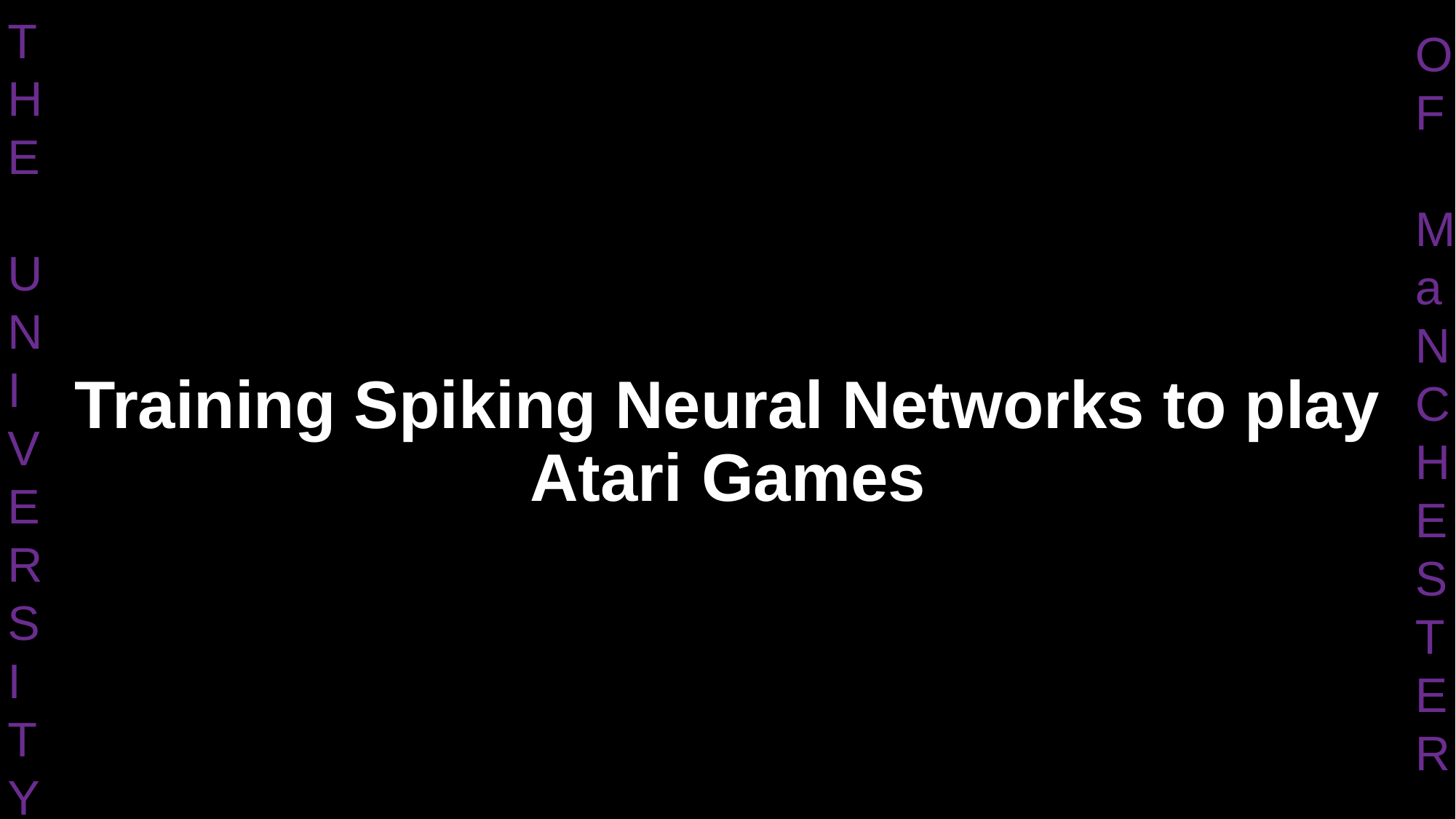

# Training Spiking Neural Networks to play Atari Games